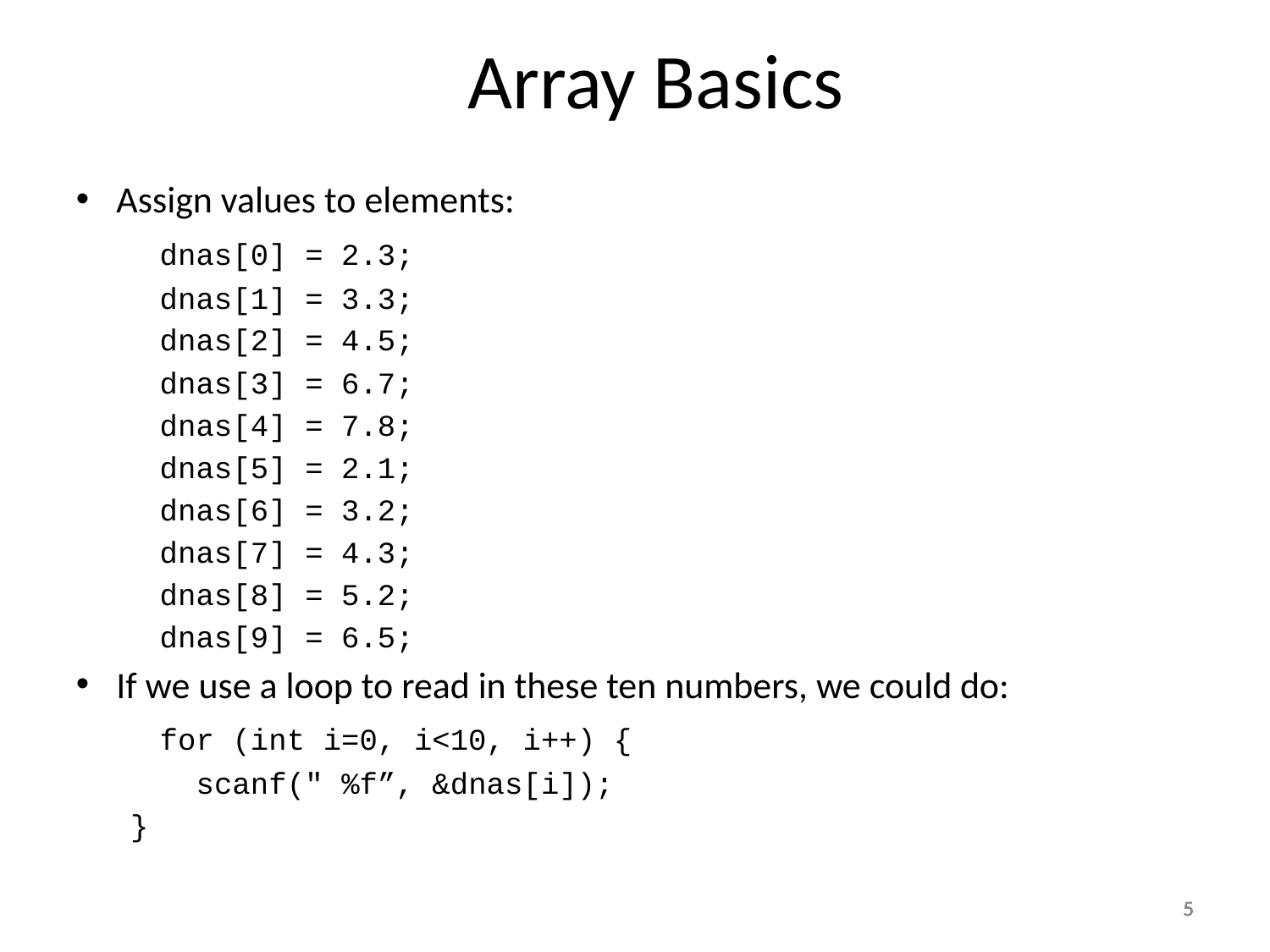

Array Basics
Assign values to elements:
	dnas[0] = 2.3;
	dnas[1] = 3.3;
  	dnas[2] = 4.5;
	dnas[3] = 6.7;
	dnas[4] = 7.8;
	dnas[5] = 2.1;
	dnas[6] = 3.2;
  	dnas[7] = 4.3;
	dnas[8] = 5.2;
	dnas[9] = 6.5;
If we use a loop to read in these ten numbers, we could do:
	for (int i=0, i<10, i++) {
	  scanf(" %f”, &dnas[i]);
   }

5
5
5
5
5
5
5
5
5